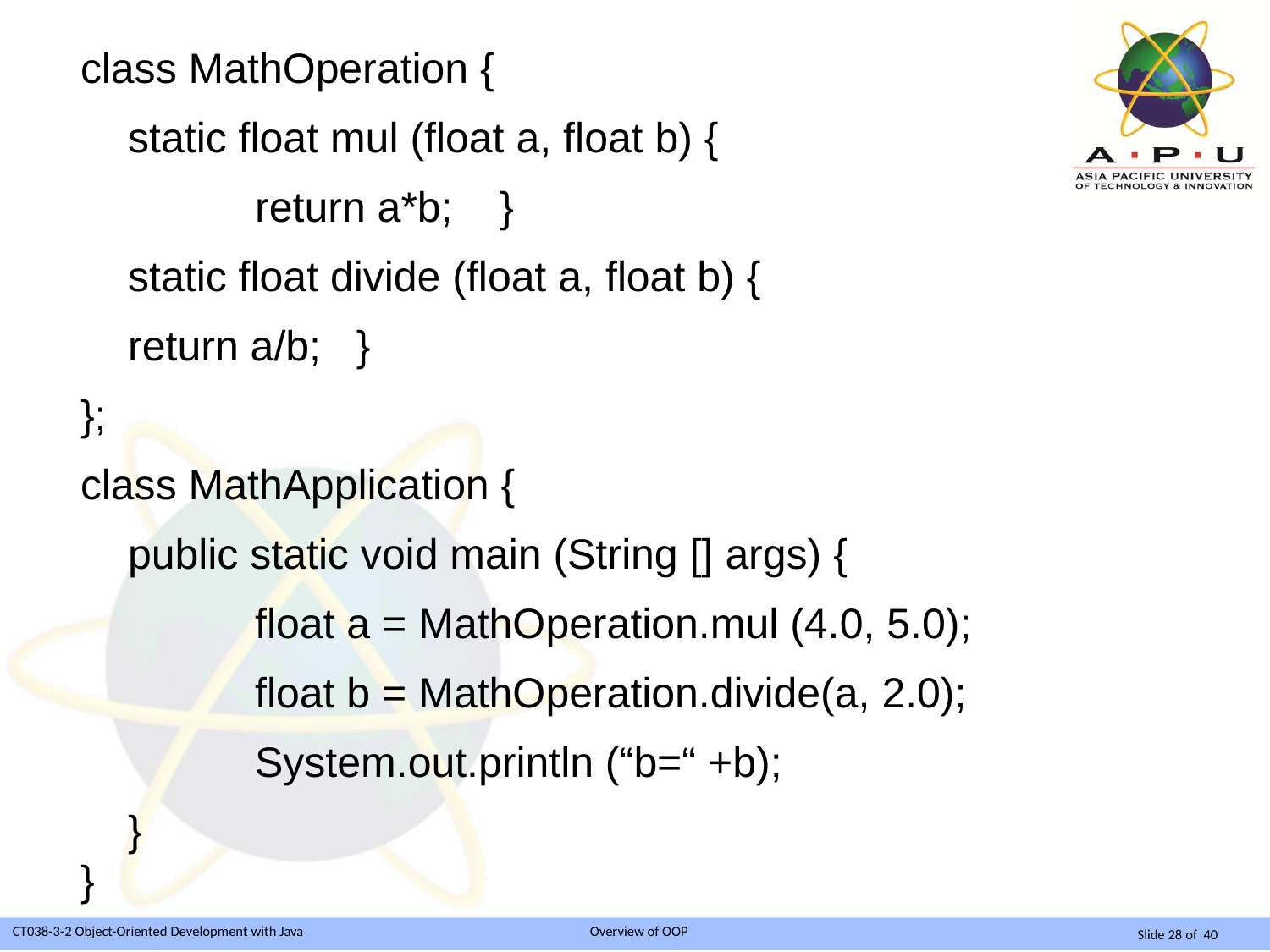

class MathOperation {
	static float mul (float a, float b) {
		return a*b;    }
	static float divide (float a, float b) {
	return a/b;   }
};
class MathApplication {
	public static void main (String [] args) {
		float a = MathOperation.mul (4.0, 5.0);
		float b = MathOperation.divide(a, 2.0);
		System.out.println (“b=“ +b);
	}
}